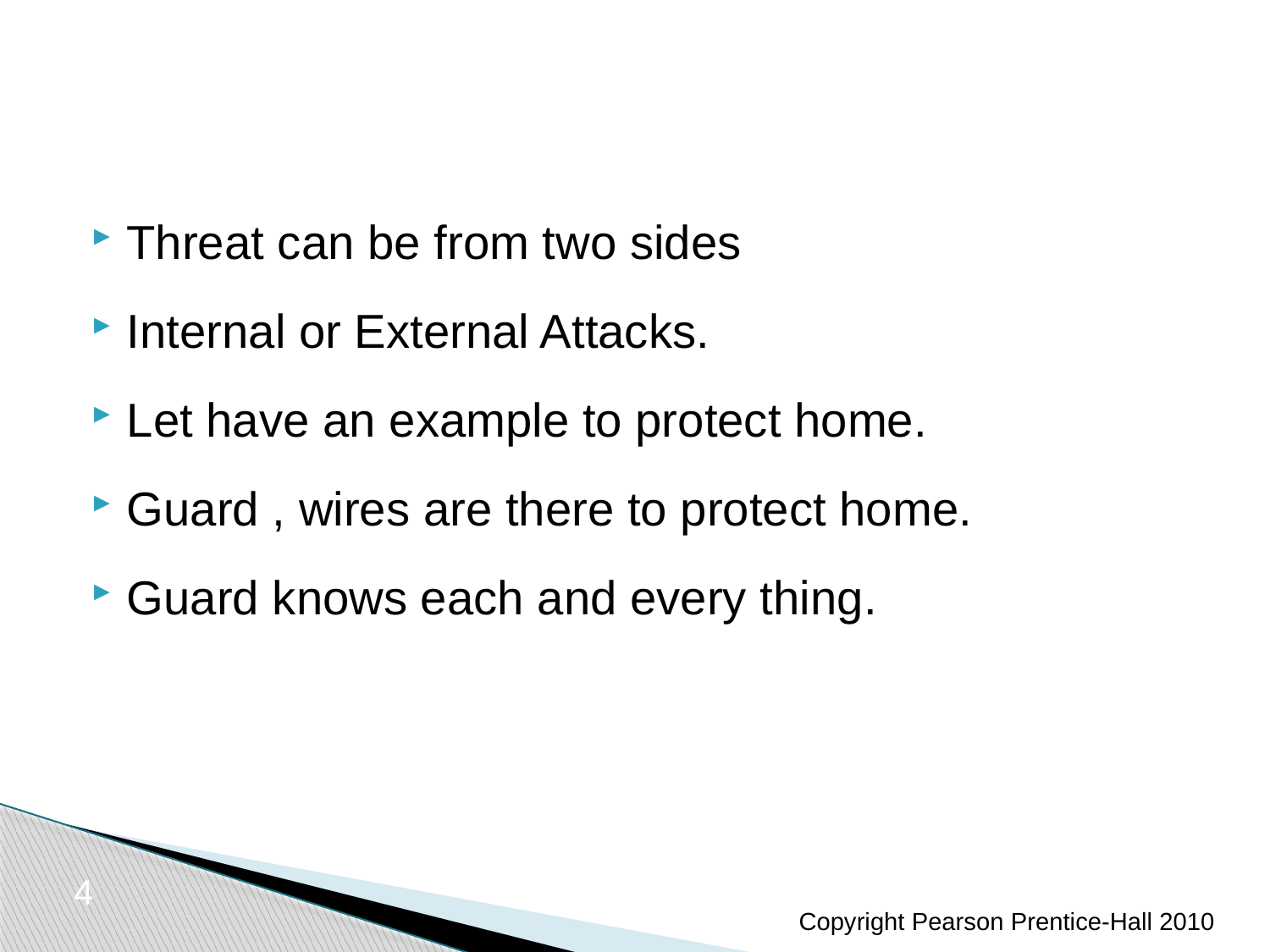

#
Threat can be from two sides
Internal or External Attacks.
Let have an example to protect home.
Guard , wires are there to protect home.
Guard knows each and every thing.

4
Copyright Pearson Prentice-Hall 2010